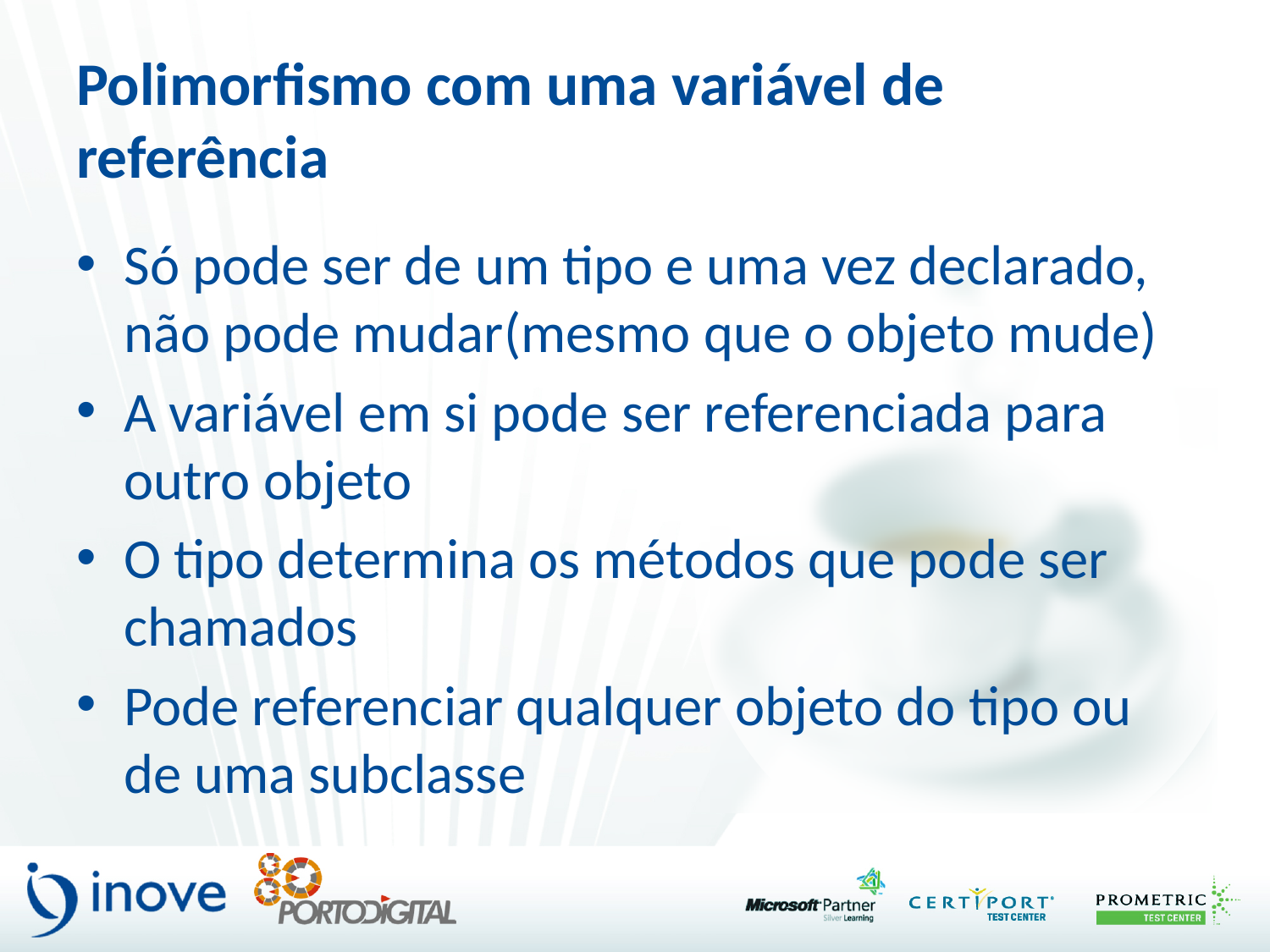

# Polimorfismo com uma variável de referência
Só pode ser de um tipo e uma vez declarado, não pode mudar(mesmo que o objeto mude)
A variável em si pode ser referenciada para outro objeto
O tipo determina os métodos que pode ser chamados
Pode referenciar qualquer objeto do tipo ou de uma subclasse